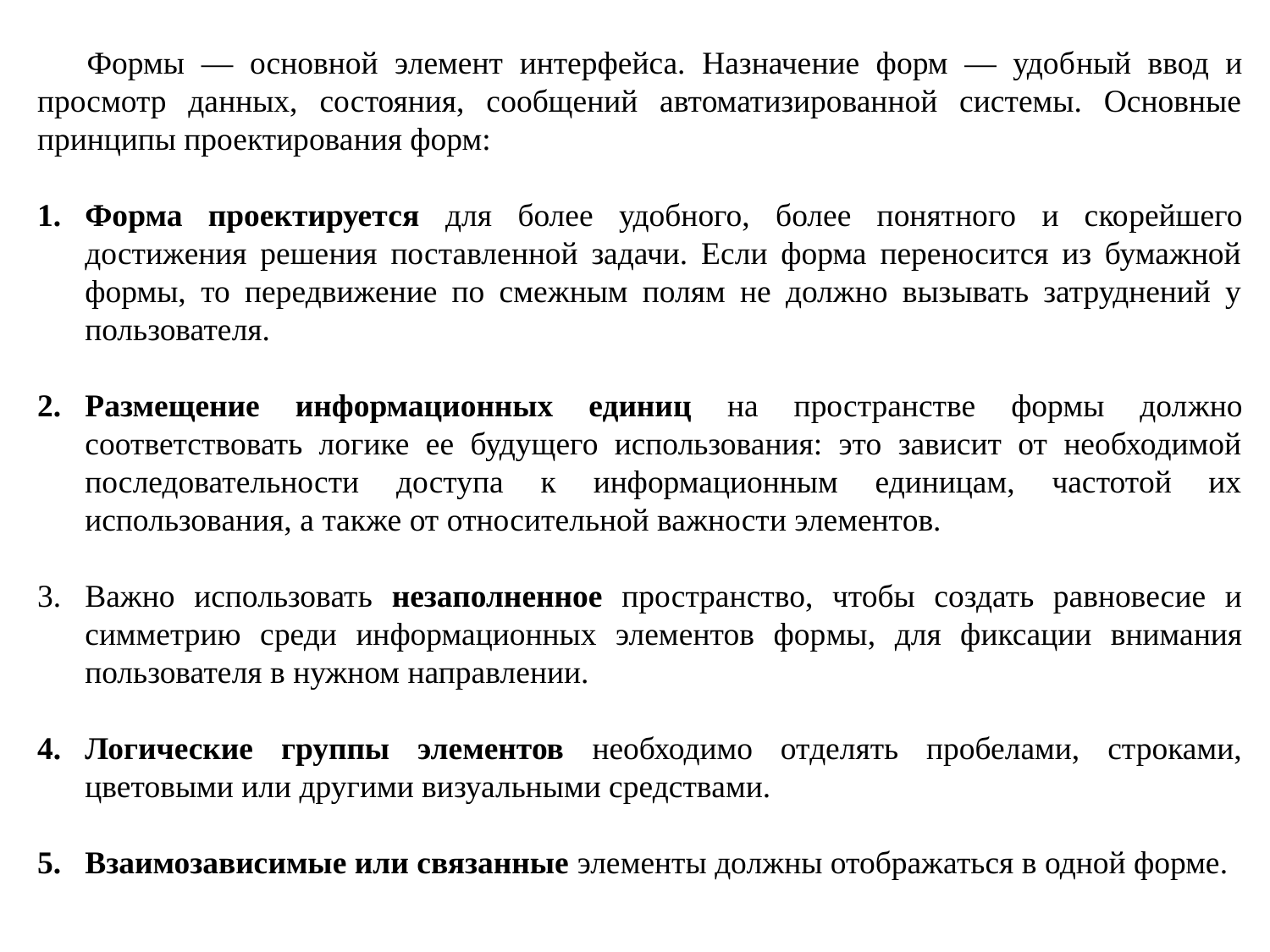

Формы — основной элемент интерфейса. Назначение форм — удоб­ный ввод и просмотр данных, состояния, сообщений автоматизированной системы. Основные принципы проектирования форм:

Форма проектируется для более удобного, более понятного и ско­рейшего достижения решения поставленной задачи. Если форма переносится из бумажной формы, то передвижение по смежным полям не должно вызывать затруднений у пользователя.

Размещение информационных единиц на пространстве формы дол­жно соответствовать логике ее будущего использования: это зависит от необходимой последовательности доступа к информационным единицам, частотой их использования, а также от относительной важности элементов.

Важно использовать незаполненное пространство, чтобы создать равновесие и симметрию среди информационных элементов фор­мы, для фиксации внимания пользователя в нужном направлении.

Логические группы элементов необходимо отделять пробелами, строками, цветовыми или другими визуальными средствами.

Взаимозависимые или связанные элементы должны отображаться в одной форме.